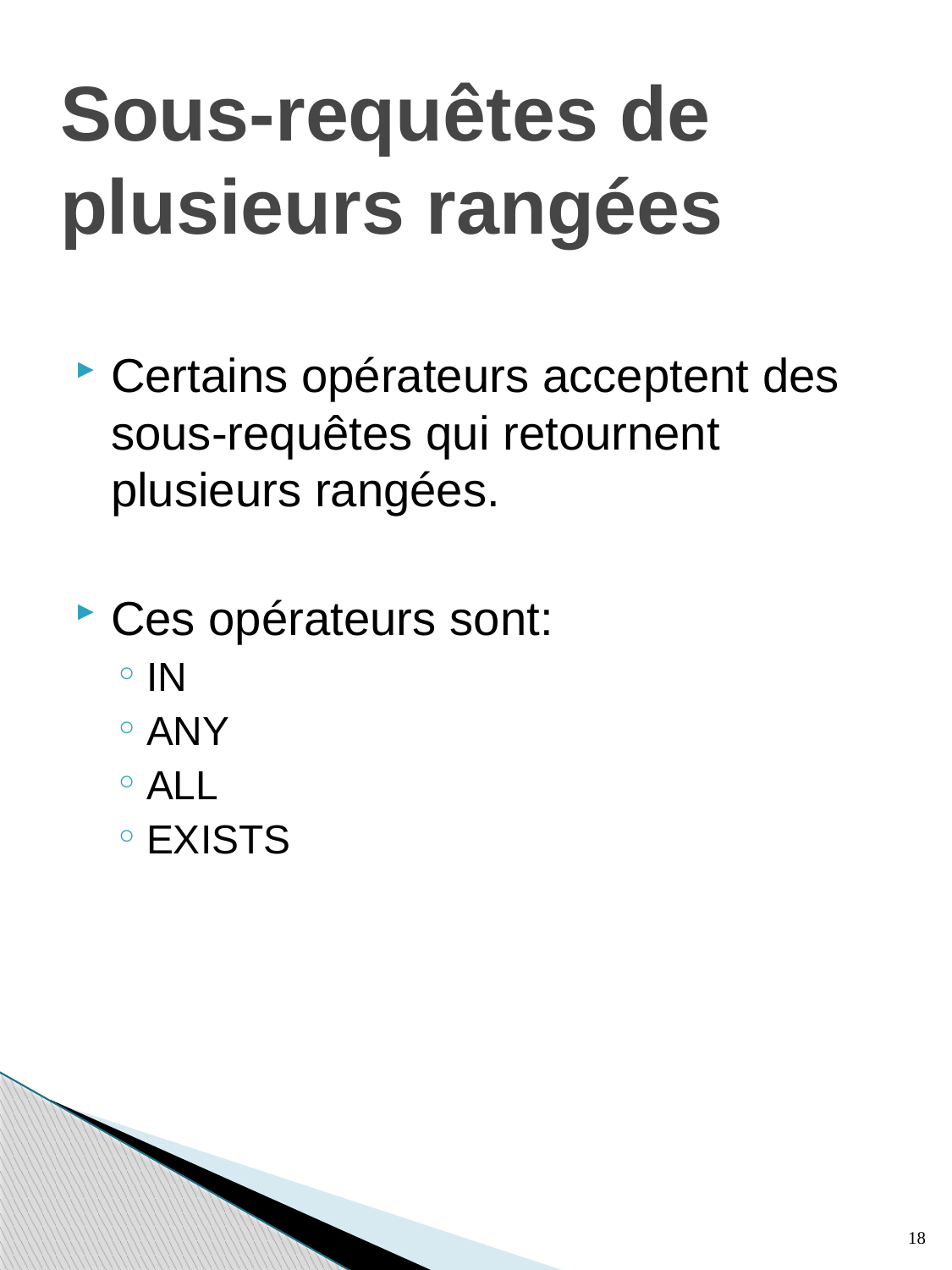

# Sous-requêtes de plusieurs rangées

Certains opérateurs acceptent des sous-requêtes qui retournent plusieurs rangées.

Ces opérateurs sont:
IN
ANY
ALL
EXISTS
18